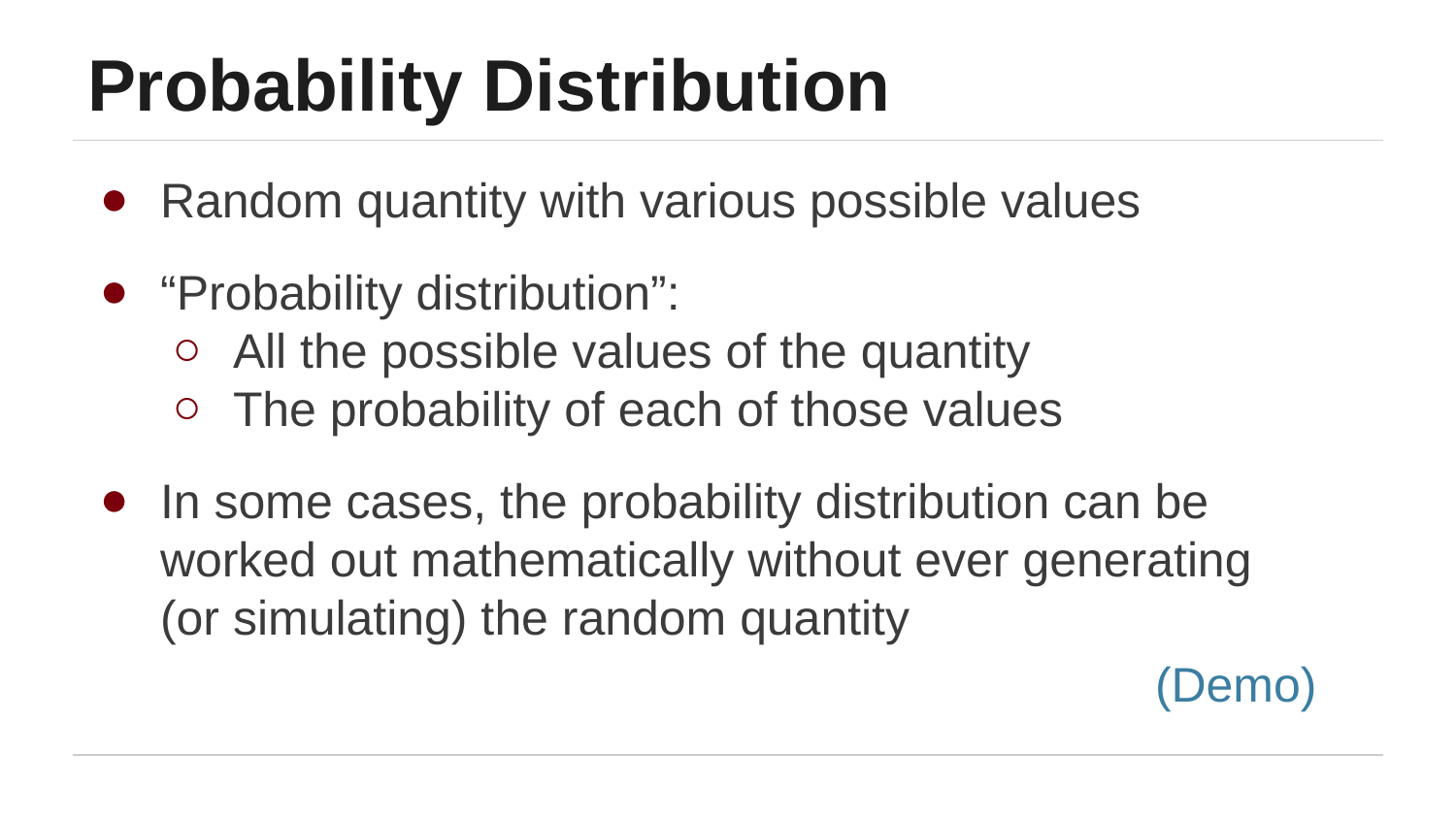

# Probability Distribution
Random quantity with various possible values

“Probability distribution”:
All the possible values of the quantity
The probability of each of those values

In some cases, the probability distribution can be worked out mathematically without ever generating
(or simulating) the random quantity
(Demo)